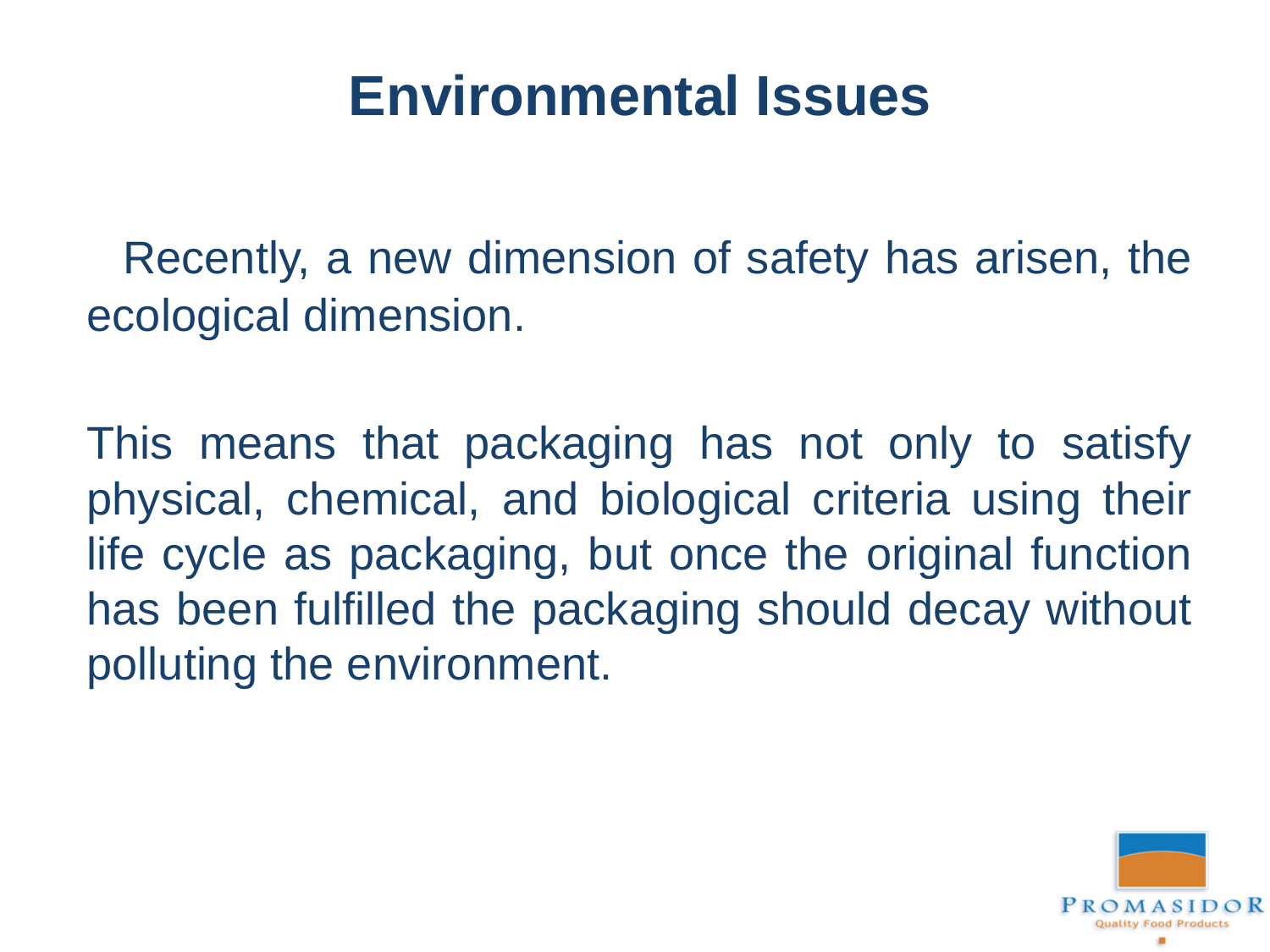

Environmental Issues

  Recently, a new dimension of safety has arisen, the ecological dimension.

This means that packaging has not only to satisfy physical, chemical, and biological criteria using their life cycle as packaging, but once the original function has been fulfilled the packaging should decay without polluting the environment.